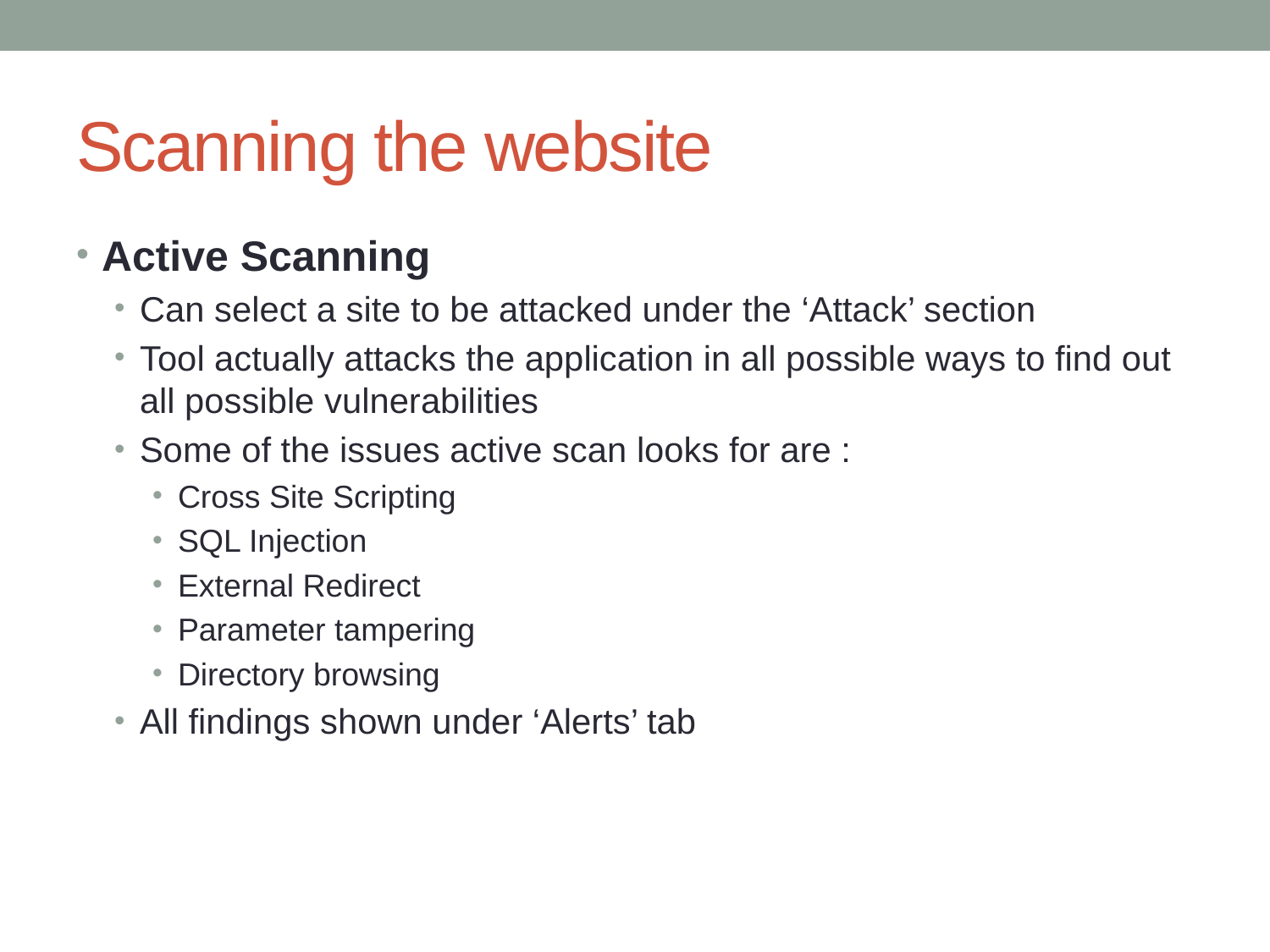

# Scanning the website
Active Scanning
Can select a site to be attacked under the ‘Attack’ section
Tool actually attacks the application in all possible ways to find out all possible vulnerabilities
Some of the issues active scan looks for are :
Cross Site Scripting
SQL Injection
External Redirect
Parameter tampering
Directory browsing
All findings shown under ‘Alerts’ tab